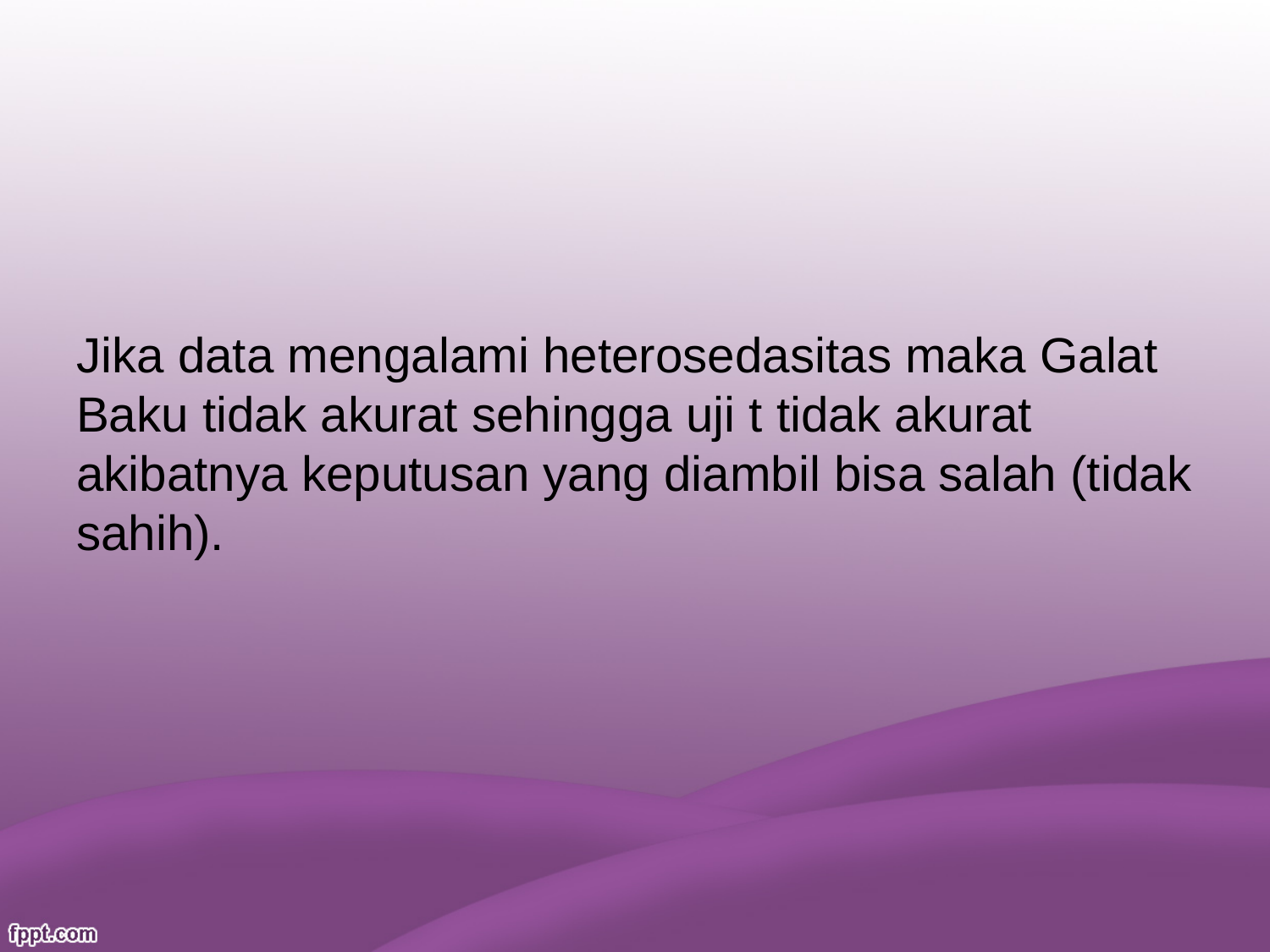

# Jika data mengalami heterosedasitas maka Galat Baku tidak akurat sehingga uji t tidak akurat akibatnya keputusan yang diambil bisa salah (tidak sahih).